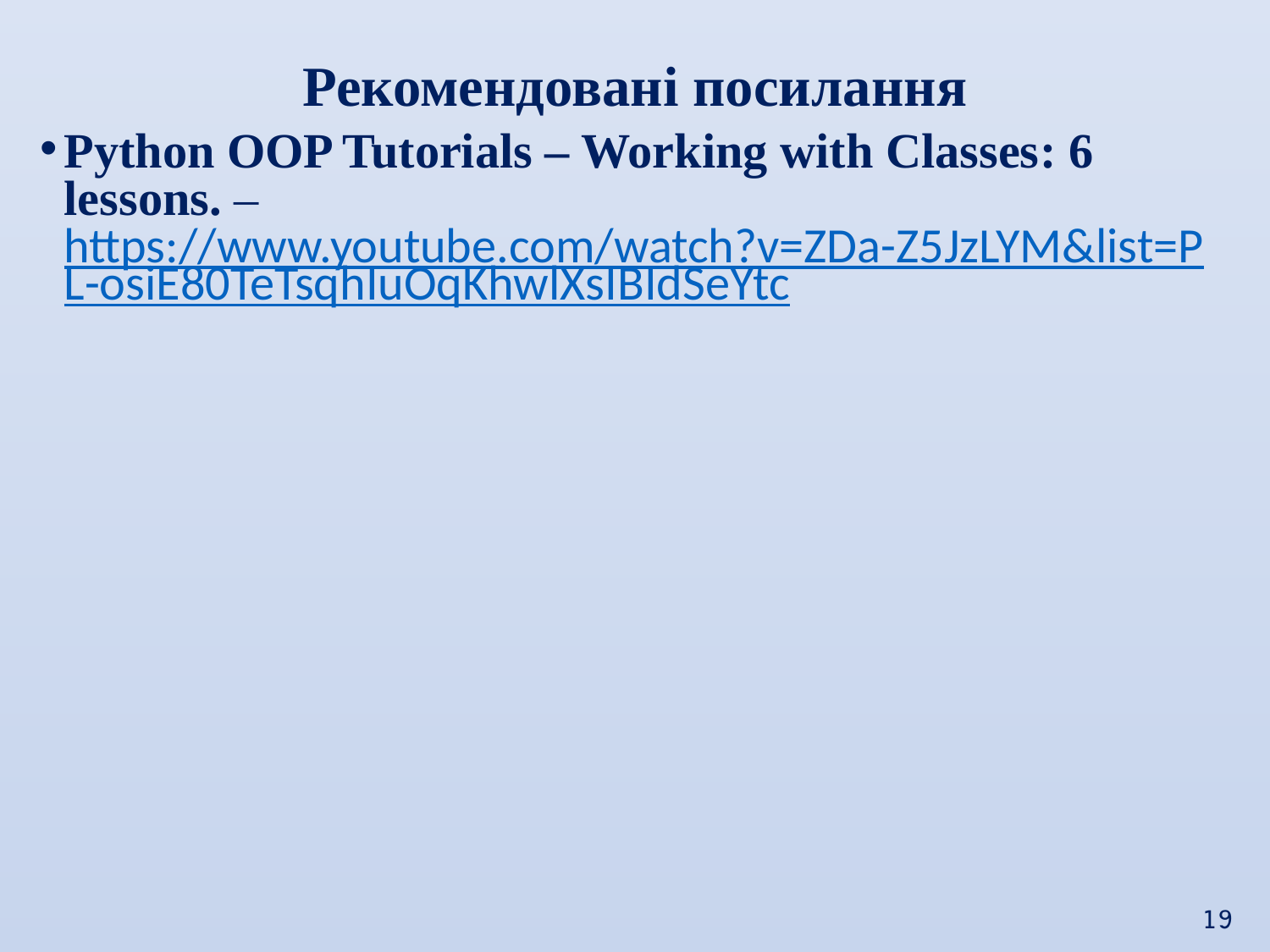

Рекомендовані посилання
Python OOP Tutorials – Working with Classes: 6 lessons. – https://www.youtube.com/watch?v=ZDa-Z5JzLYM&list=PL-osiE80TeTsqhIuOqKhwlXsIBIdSeYtc
19